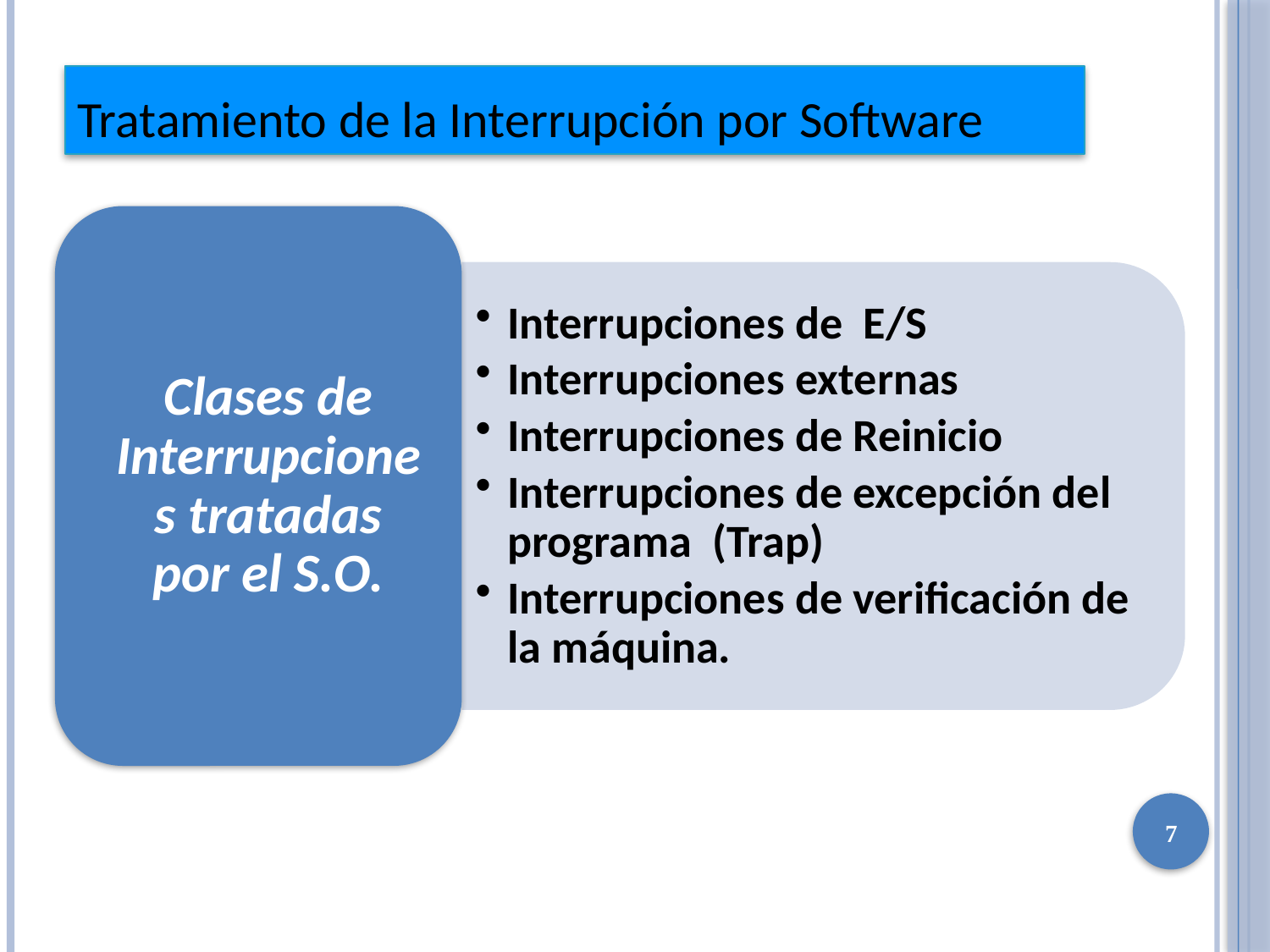

Tratamiento de la Interrupción por Software
Interrupciones de  E/S
Interrupciones externas
Interrupciones de Reinicio
Interrupciones de excepción del programa  (Trap)
Interrupciones de verificación de la máquina.
Clases de Interrupciones tratadas por el S.O.
7